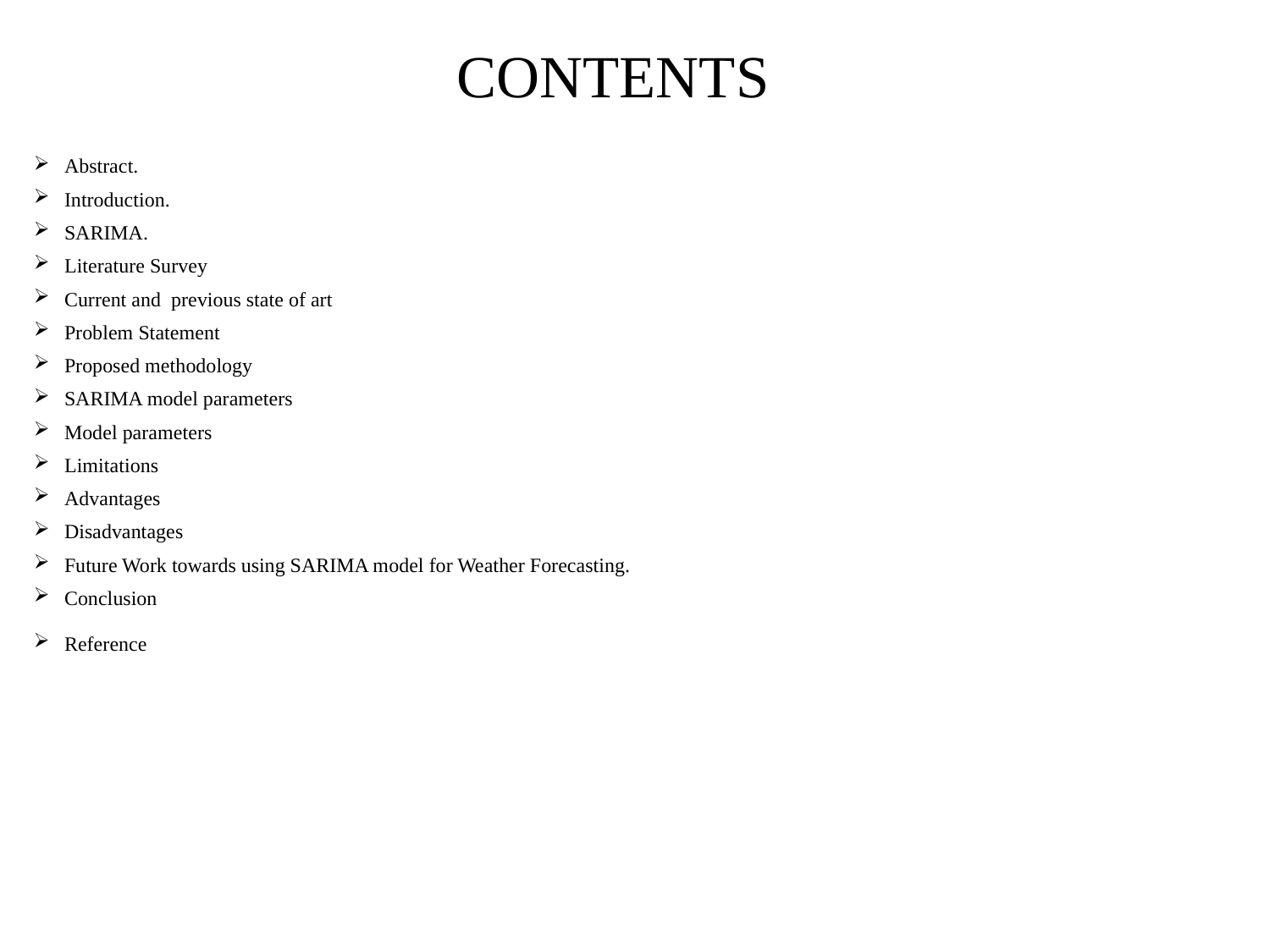

# CONTENTS

Abstract.
Introduction.
SARIMA.
Literature Survey
Current and  previous state of art
Problem Statement
Proposed methodology
SARIMA model parameters
Model parameters
Limitations
Advantages
Disadvantages
Future Work towards using SARIMA model for Weather Forecasting.
Conclusion
Reference